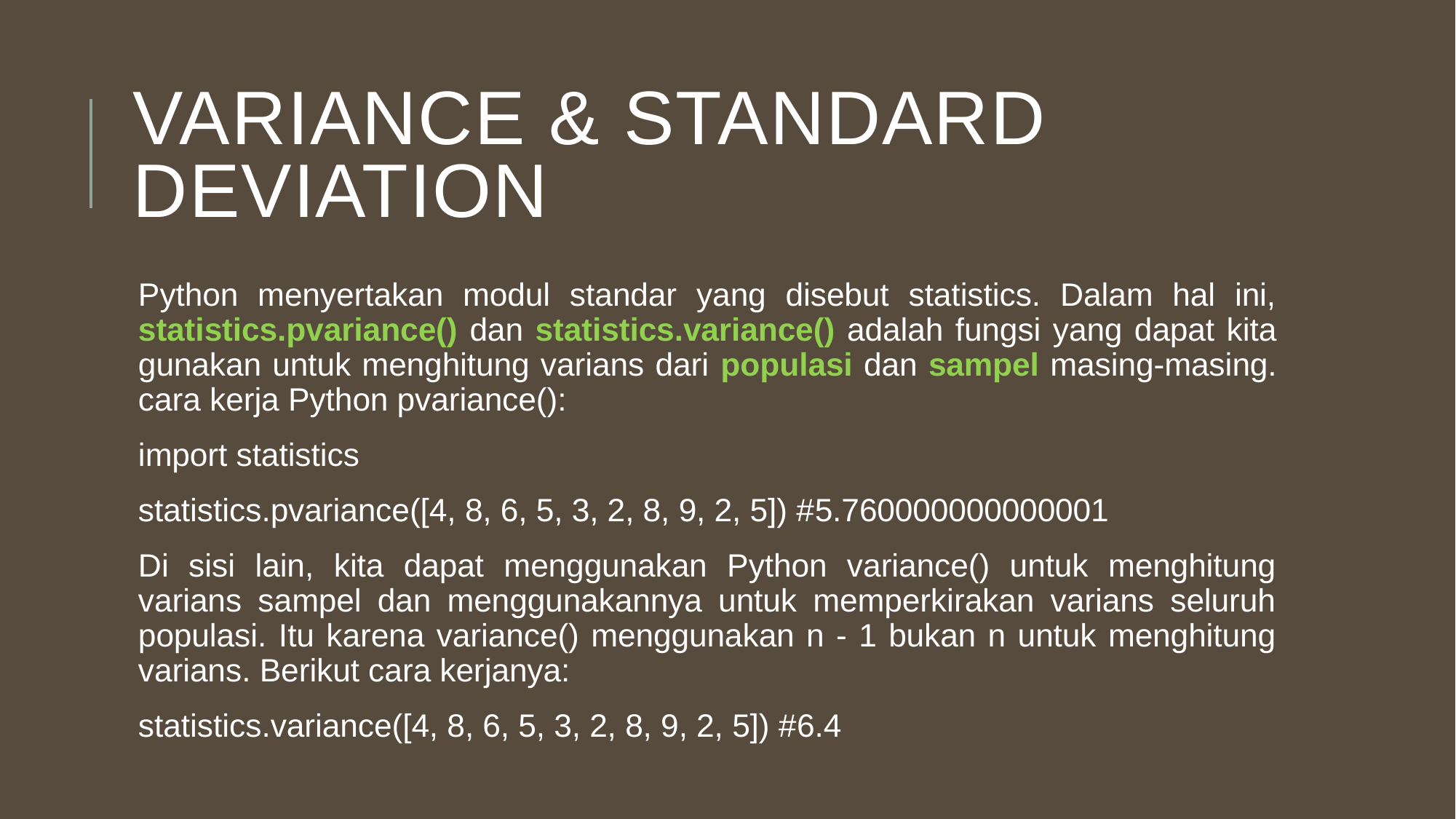

# Variance & Standard Deviation
Python menyertakan modul standar yang disebut statistics. Dalam hal ini, statistics.pvariance() dan statistics.variance() adalah fungsi yang dapat kita gunakan untuk menghitung varians dari populasi dan sampel masing-masing. cara kerja Python pvariance():
import statistics
statistics.pvariance([4, 8, 6, 5, 3, 2, 8, 9, 2, 5]) #5.760000000000001
Di sisi lain, kita dapat menggunakan Python variance() untuk menghitung varians sampel dan menggunakannya untuk memperkirakan varians seluruh populasi. Itu karena variance() menggunakan n - 1 bukan n untuk menghitung varians. Berikut cara kerjanya:
statistics.variance([4, 8, 6, 5, 3, 2, 8, 9, 2, 5]) #6.4